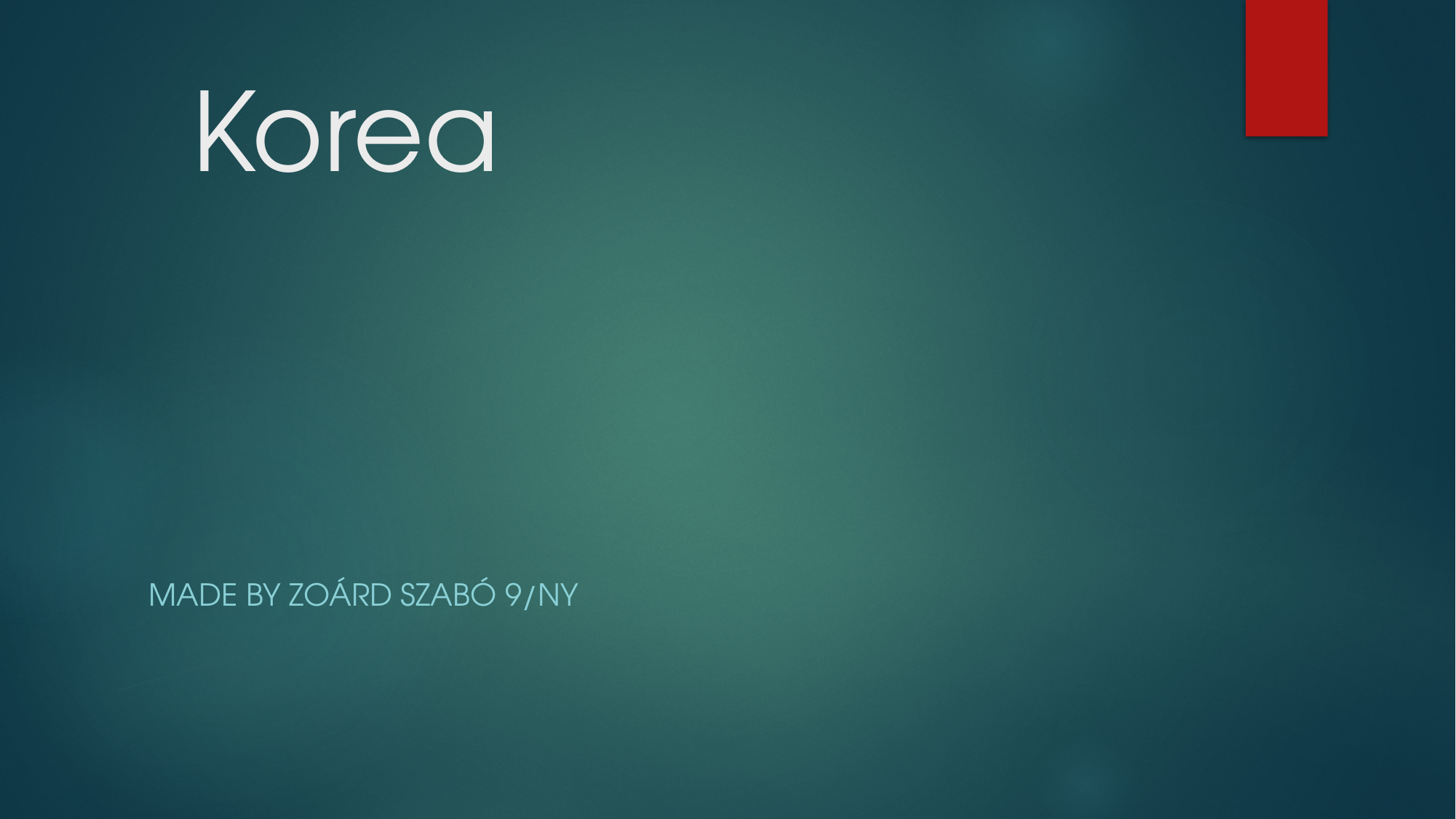

# Korea
Made by Zoárd Szabó 9/ny